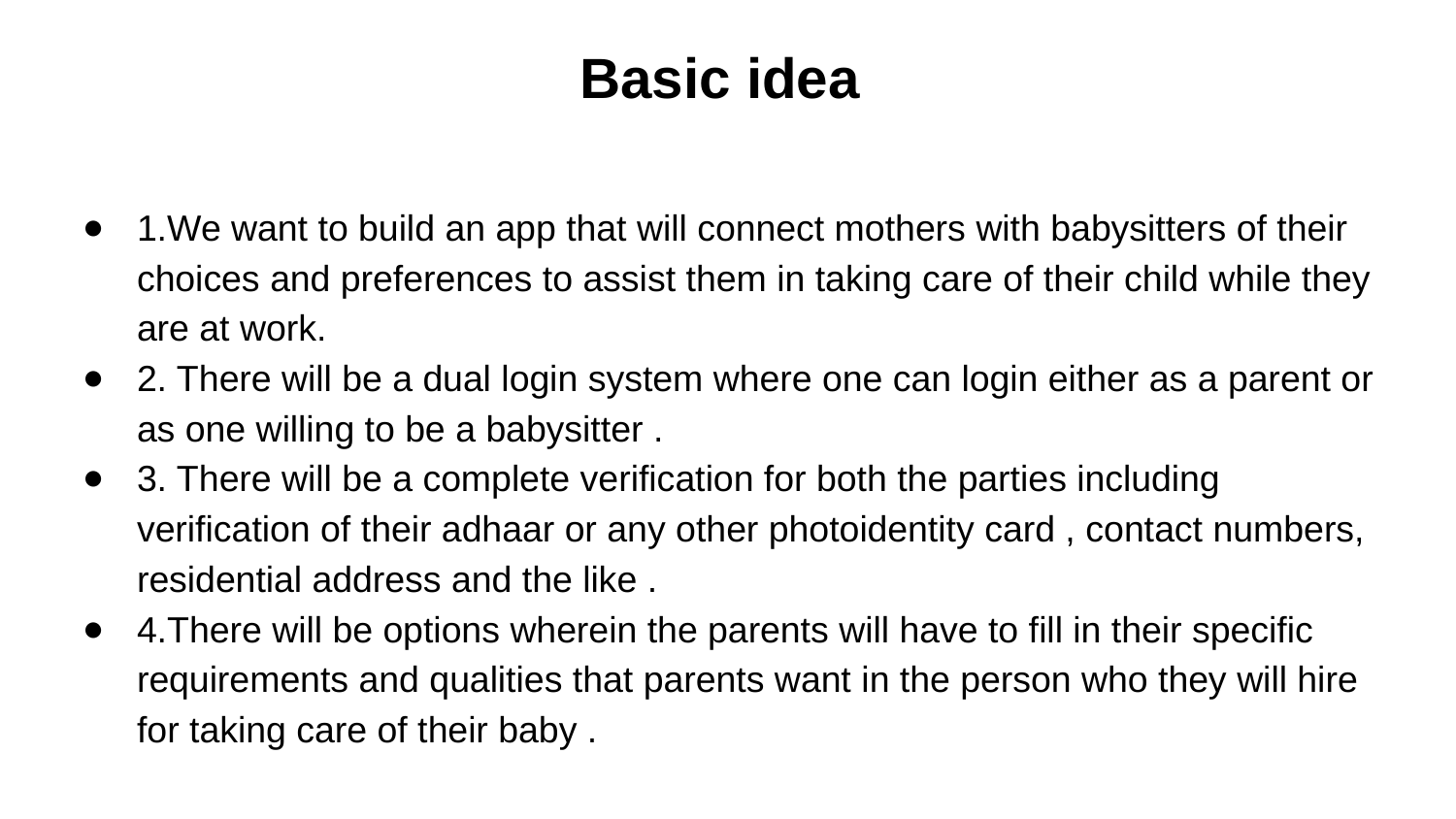

# Basic idea
1.We want to build an app that will connect mothers with babysitters of their choices and preferences to assist them in taking care of their child while they are at work.
2. There will be a dual login system where one can login either as a parent or as one willing to be a babysitter .
3. There will be a complete verification for both the parties including verification of their adhaar or any other photoidentity card , contact numbers, residential address and the like .
4.There will be options wherein the parents will have to fill in their specific requirements and qualities that parents want in the person who they will hire for taking care of their baby .